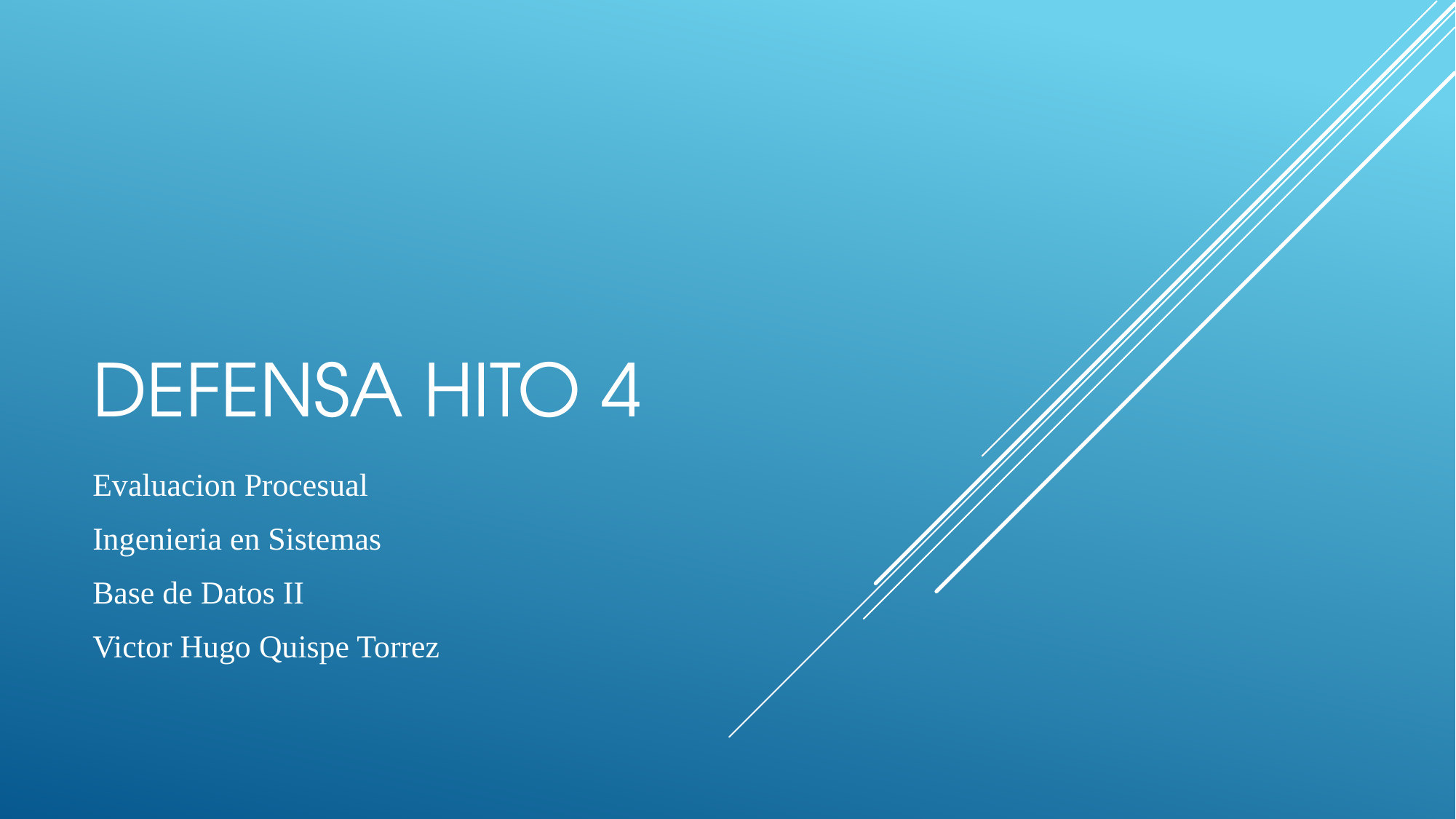

# Defensa Hito 4
Evaluacion Procesual
Ingenieria en Sistemas
Base de Datos II
Victor Hugo Quispe Torrez